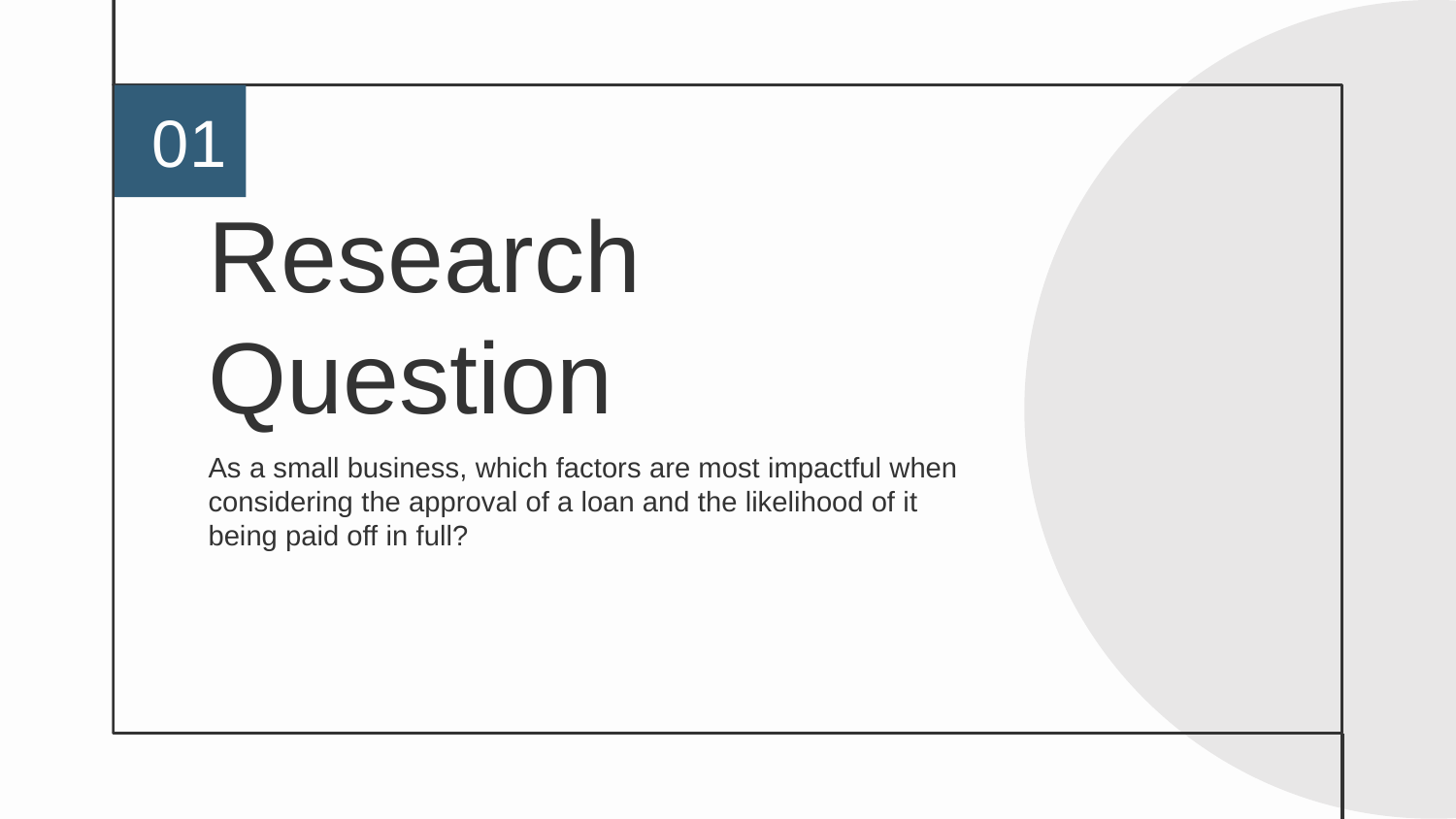

01
# Research Question
As a small business, which factors are most impactful when considering the approval of a loan and the likelihood of it being paid off in full?